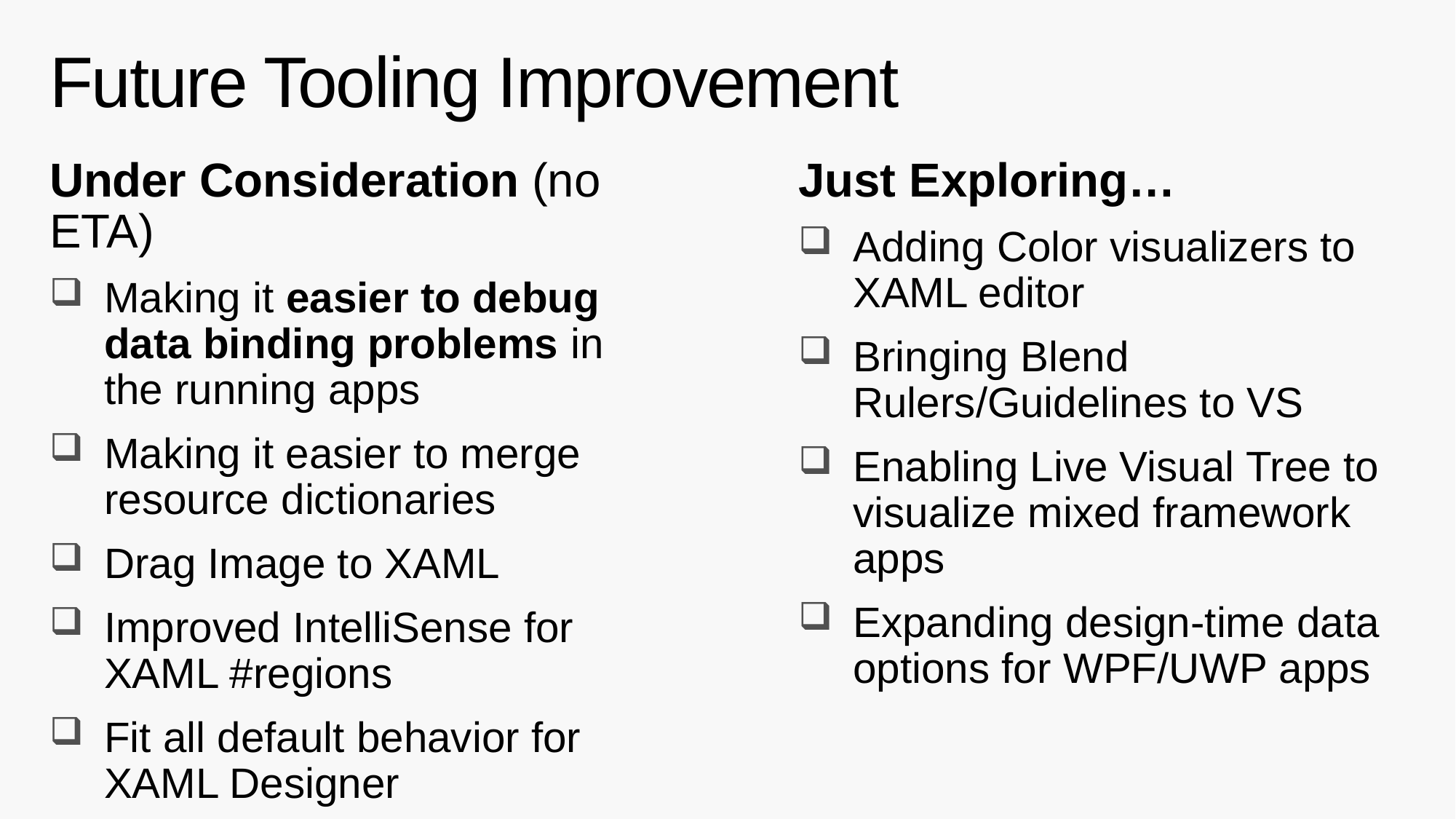

# Future Tooling Improvement
Under Consideration (no ETA)
Making it easier to debug data binding problems in the running apps
Making it easier to merge resource dictionaries
Drag Image to XAML
Improved IntelliSense for XAML #regions
Fit all default behavior for XAML Designer
Just Exploring…
Adding Color visualizers to XAML editor
Bringing Blend Rulers/Guidelines to VS
Enabling Live Visual Tree to visualize mixed framework apps
Expanding design-time data options for WPF/UWP apps